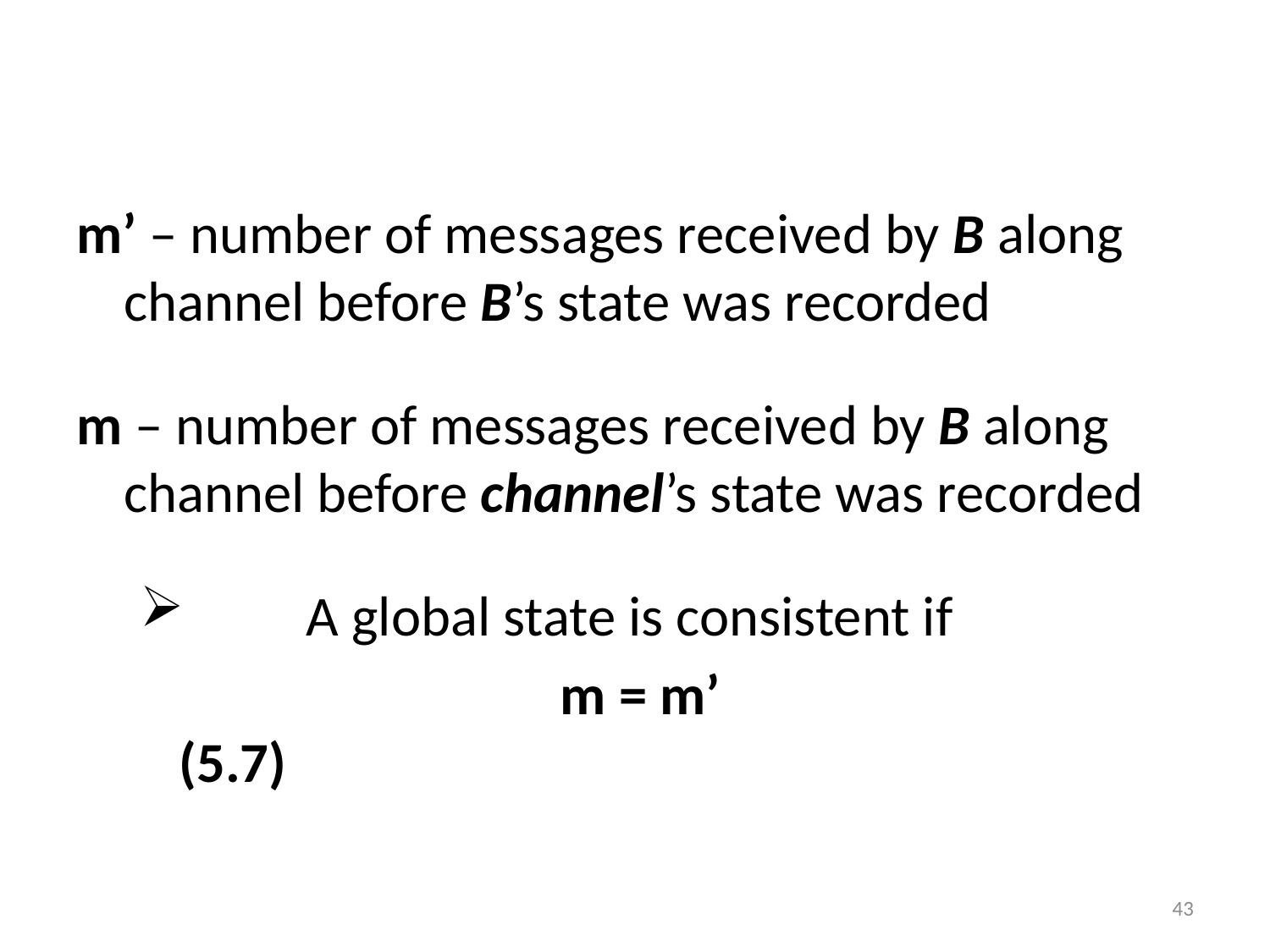

m’ – number of messages received by B along 	channel before B’s state was recorded

m – number of messages received by B along channel before channel’s state was recorded

 	A global state is consistent if
				m = m’	    		      (5.7)
43